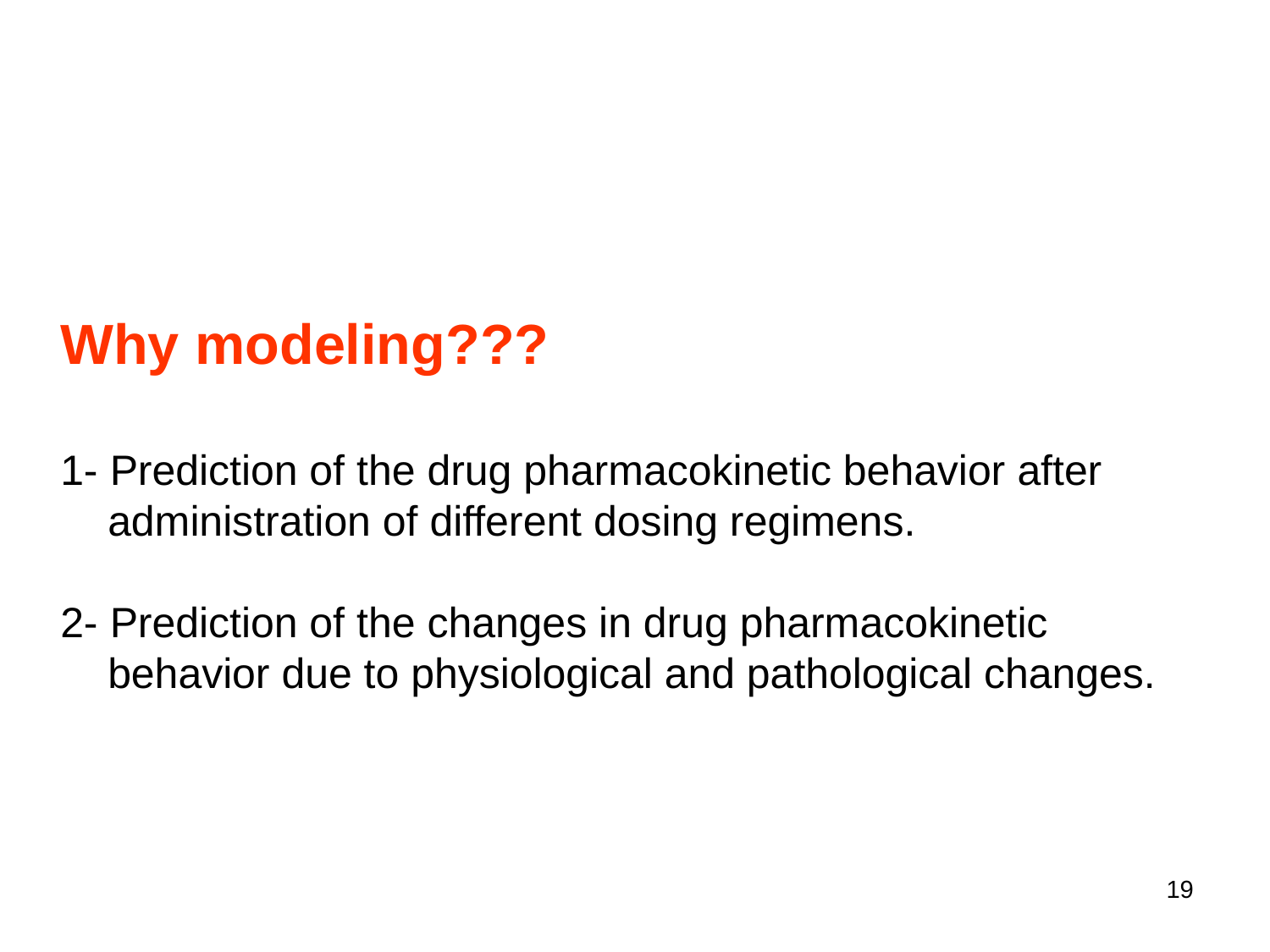

Why modeling???

1- Prediction of the drug pharmacokinetic behavior after
    administration of different dosing regimens.

2- Prediction of the changes in drug pharmacokinetic
    behavior due to physiological and pathological changes.
19